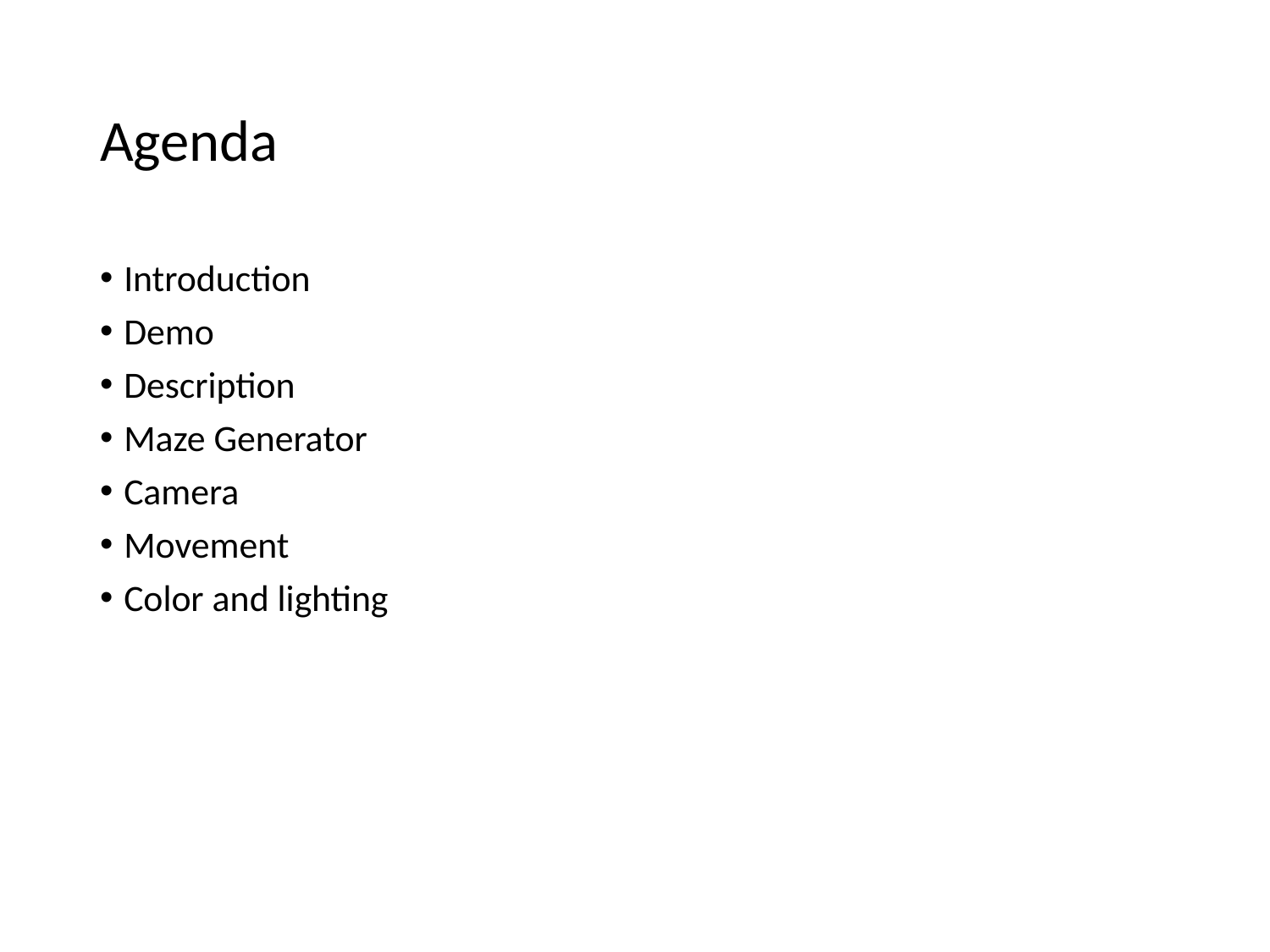

# Agenda
Introduction
Demo
Description
Maze Generator
Camera
Movement
Color and lighting